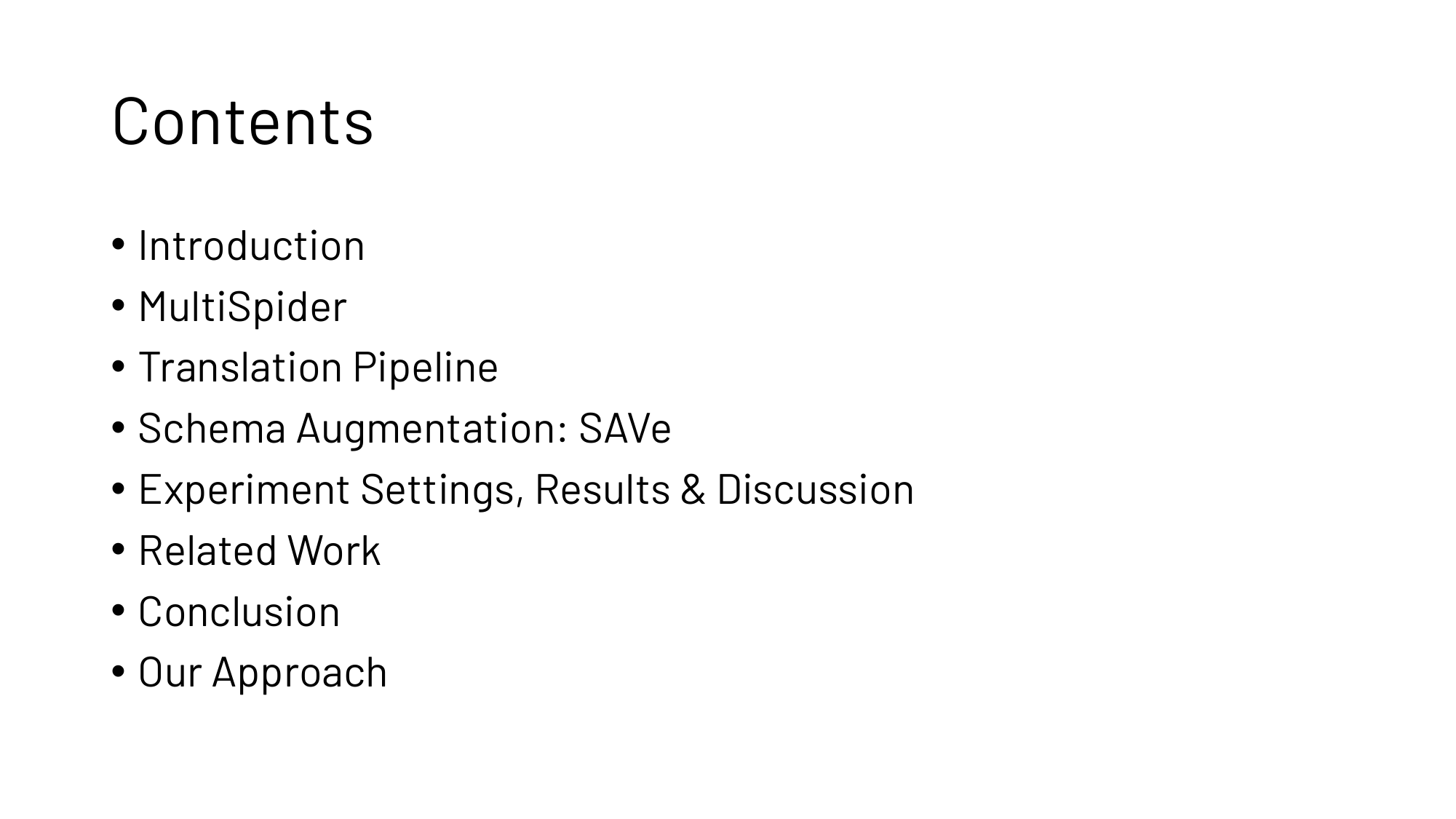

# Contents
Introduction
MultiSpider
Translation Pipeline
Schema Augmentation: SAVe
Experiment Settings, Results & Discussion
Related Work
Conclusion
Our Approach